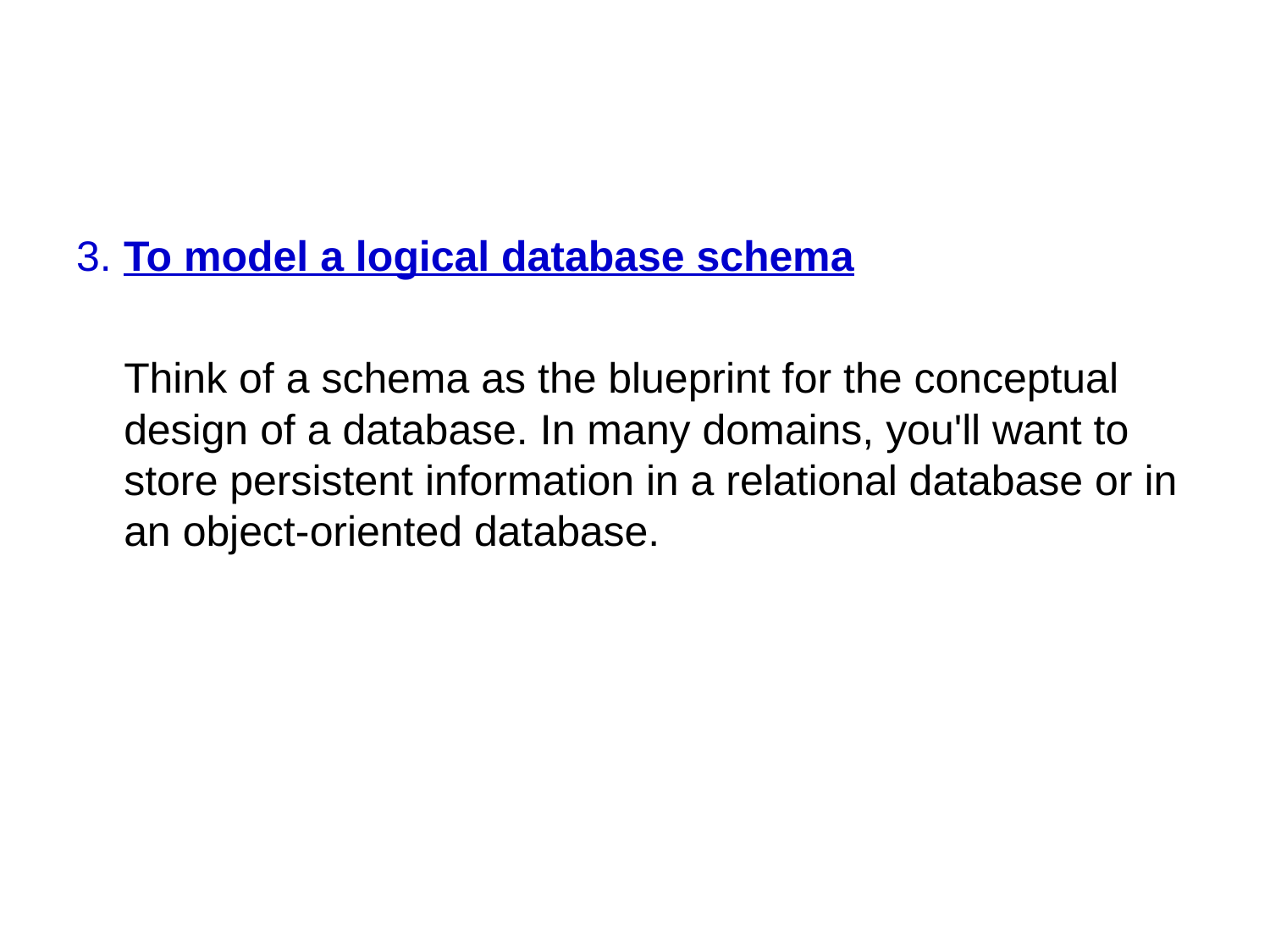

#
3. To model a logical database schema

    Think of a schema as the blueprint for the conceptual design of a database. In many domains, you'll want to store persistent information in a relational database or in an object-oriented database.